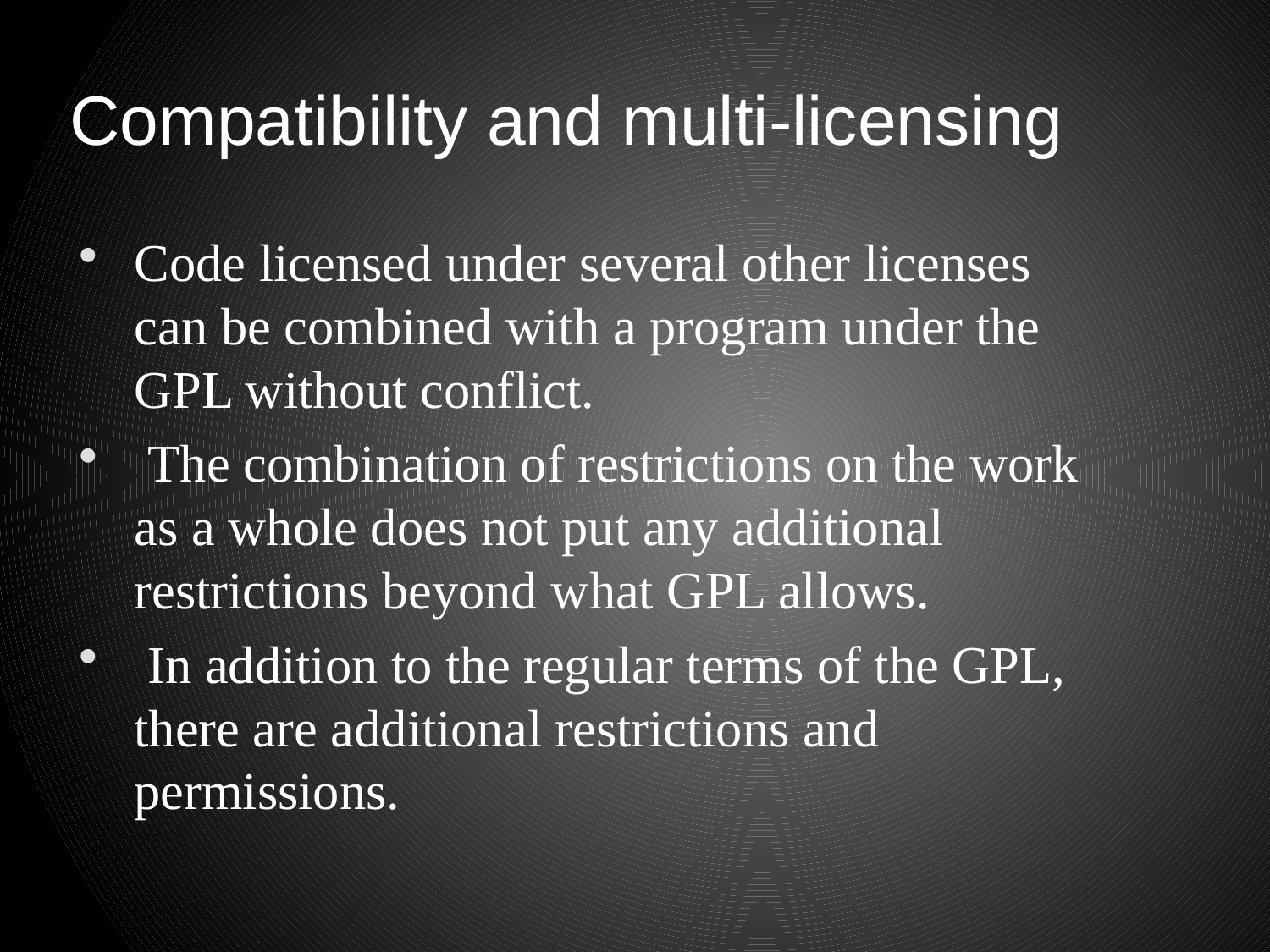

# Compatibility and multi-licensing
Code licensed under several other licenses can be combined with a program under the GPL without conflict.
 The combination of restrictions on the work as a whole does not put any additional restrictions beyond what GPL allows.
 In addition to the regular terms of the GPL, there are additional restrictions and permissions.